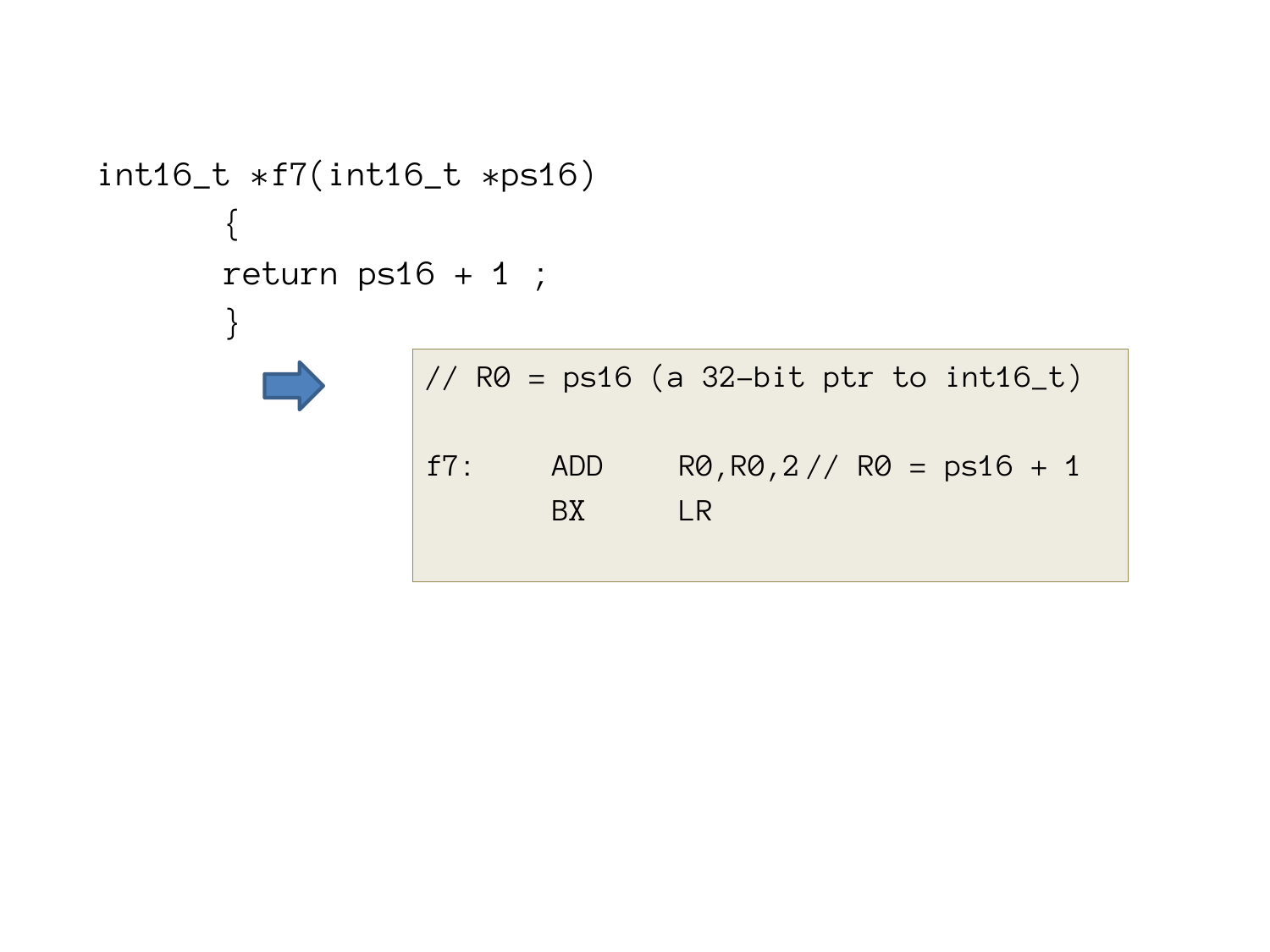

int16_t *f7(int16_t *ps16)
	{
	return ps16 + 1 ;
	}

// R0 = ps16 (a 32-bit ptr to int16_t)

f7:	ADD	R0,R0,2	// R0 = ps16 + 1
	BX	LR